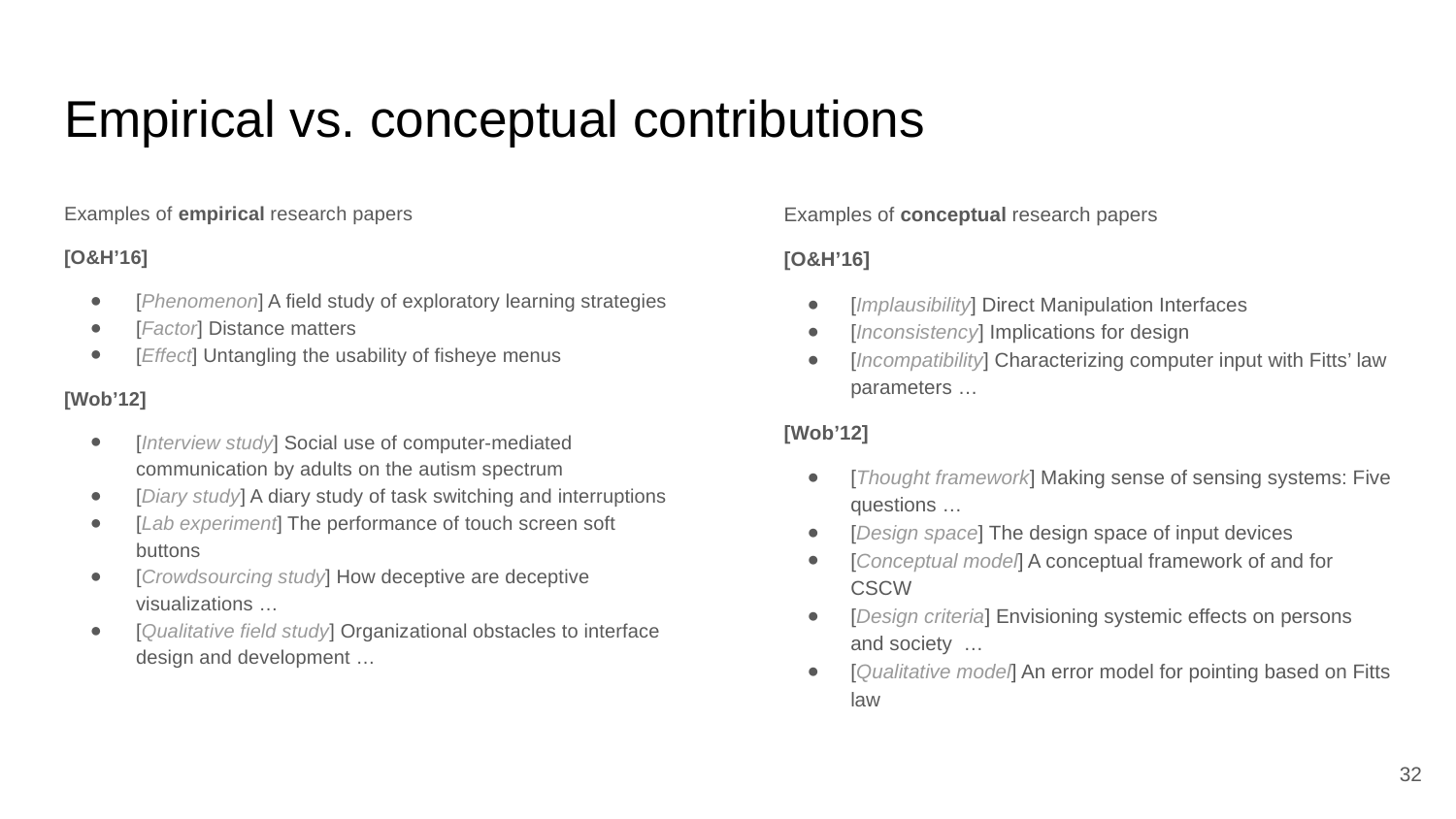

# Empirical vs. conceptual contributions
Examples of empirical research papers
[O&H’16]
[Phenomenon] A field study of exploratory learning strategies
[Factor] Distance matters
[Effect] Untangling the usability of fisheye menus
[Wob’12]
[Interview study] Social use of computer-mediated communication by adults on the autism spectrum
[Diary study] A diary study of task switching and interruptions
[Lab experiment] The performance of touch screen soft buttons
[Crowdsourcing study] How deceptive are deceptive visualizations …
[Qualitative field study] Organizational obstacles to interface design and development …
Examples of conceptual research papers
[O&H’16]
[Implausibility] Direct Manipulation Interfaces
[Inconsistency] Implications for design
[Incompatibility] Characterizing computer input with Fitts’ law parameters …
[Wob’12]
[Thought framework] Making sense of sensing systems: Five questions …
[Design space] The design space of input devices
[Conceptual model] A conceptual framework of and for CSCW
[Design criteria] Envisioning systemic effects on persons and society  …
[Qualitative model] An error model for pointing based on Fitts law
32